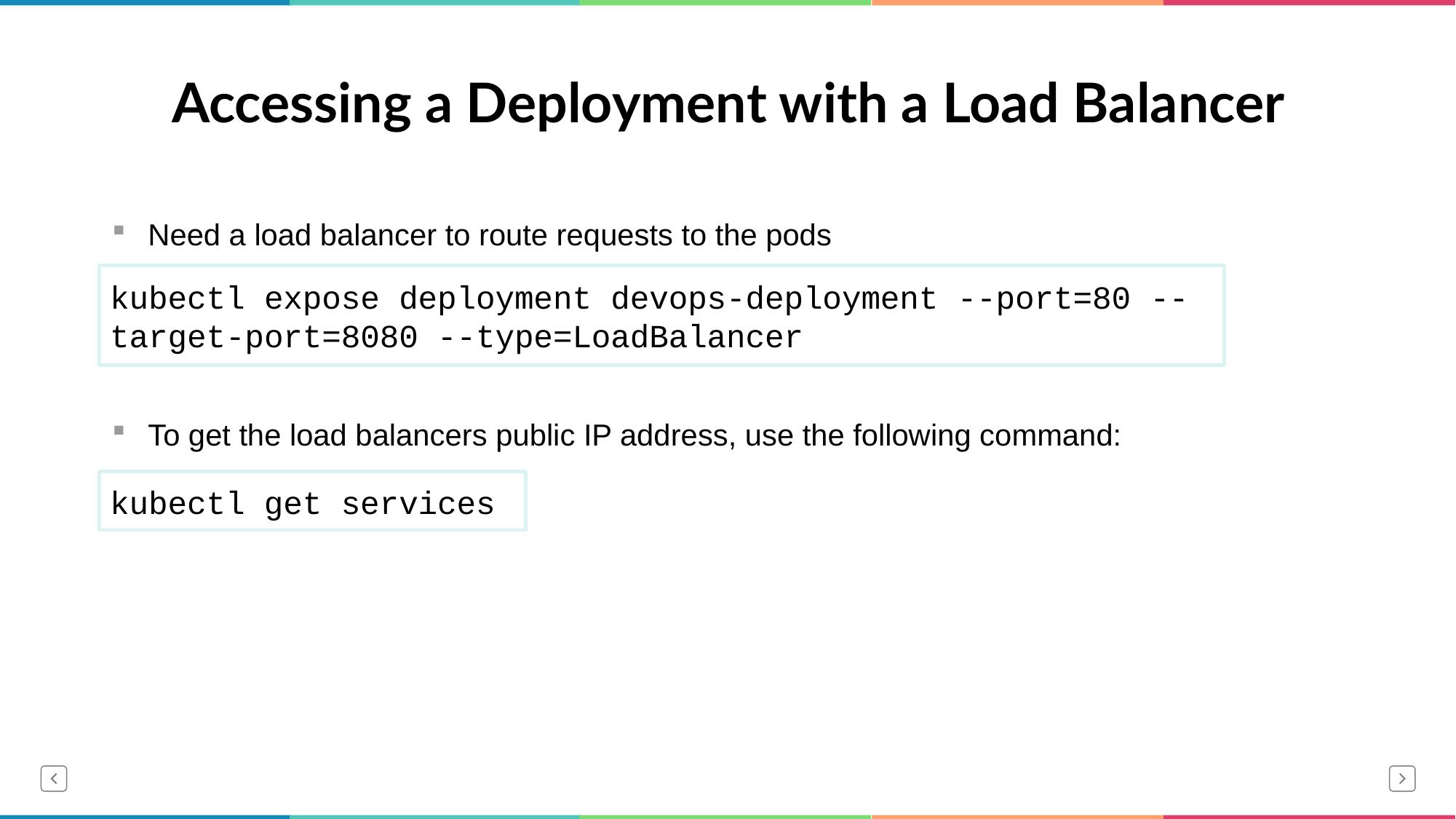

# Accessing a Deployment with a Load Balancer

Need a load balancer to route requests to the pods

To get the load balancers public IP address, use the following command:

kubectl expose deployment devops-deployment --port=80 --target-port=8080 --type=LoadBalancer
kubectl get services